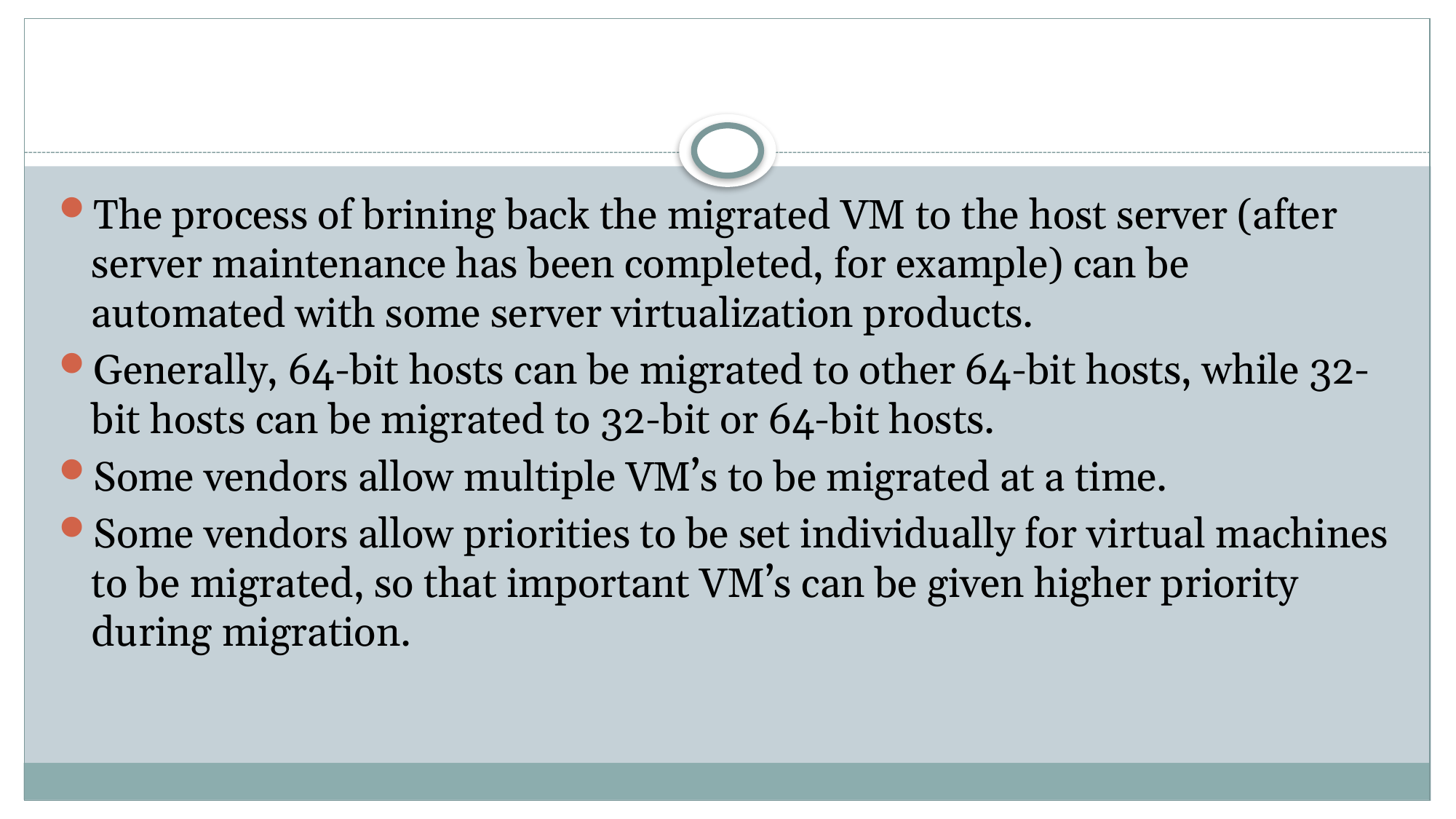

#
The process of brining back the migrated VM to the host server (after server maintenance has been completed, for example) can be automated with some server virtualization products.
Generally, 64-bit hosts can be migrated to other 64-bit hosts, while 32-bit hosts can be migrated to 32-bit or 64-bit hosts.
Some vendors allow multiple VM’s to be migrated at a time.
Some vendors allow priorities to be set individually for virtual machines to be migrated, so that important VM’s can be given higher priority during migration.